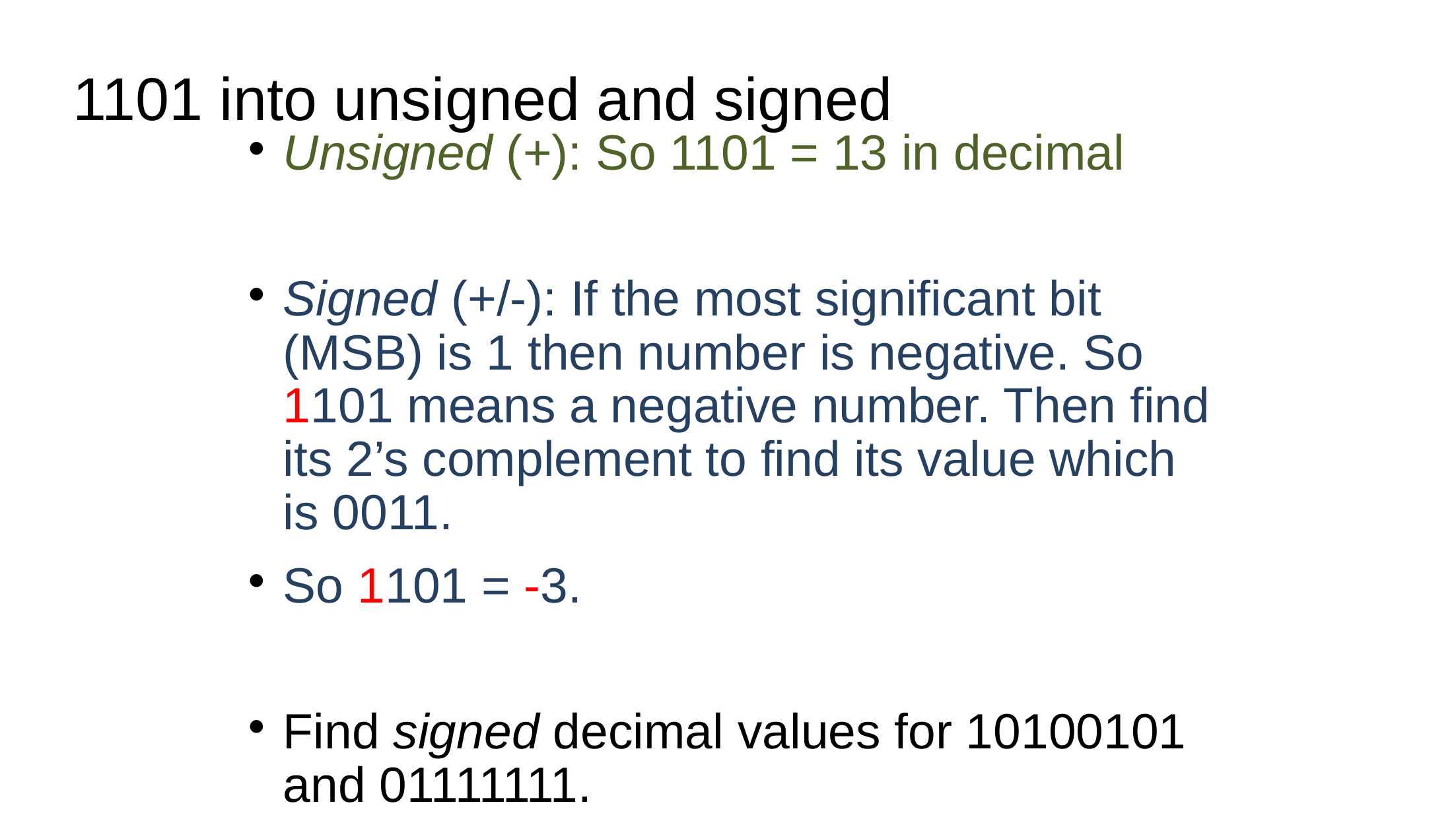

# 1101 into unsigned and signed
Unsigned (+): So 1101 = 13 in decimal

Signed (+/-): If the most significant bit (MSB) is 1 then number is negative. So 1101 means a negative number. Then find its 2’s complement to find its value which is 0011.
So 1101 = -3.

Find signed decimal values for 10100101 and 01111111.